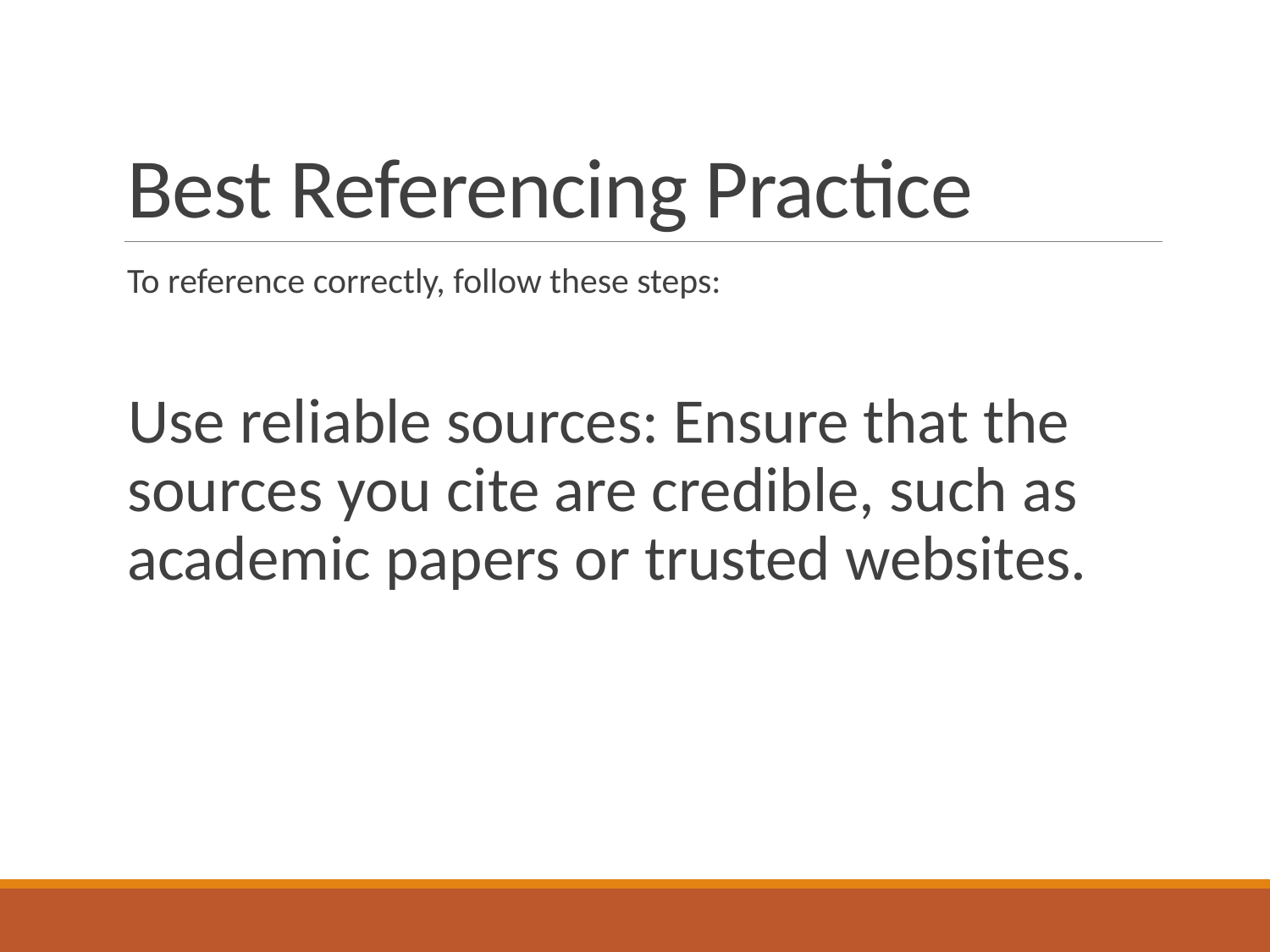

# Best Referencing Practice
To reference correctly, follow these steps:

Use reliable sources: Ensure that the sources you cite are credible, such as academic papers or trusted websites.